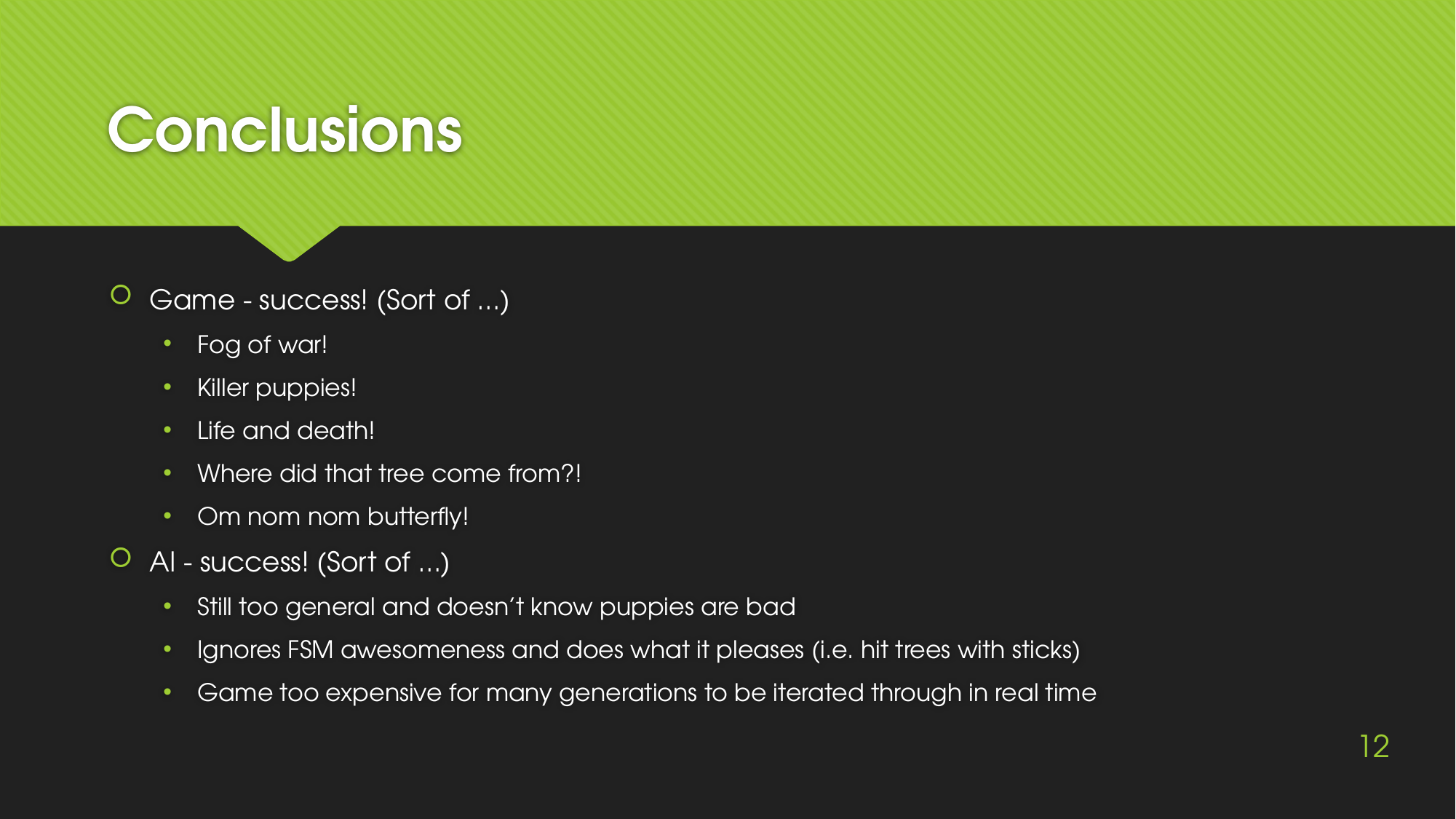

# Conclusions
Game - success! (Sort of …)
Fog of war!
Killer puppies!
Life and death!
Where did that tree come from?!
Om nom nom butterfly!
AI - success! (Sort of …)
Still too general and doesn’t know puppies are bad
Ignores FSM awesomeness and does what it pleases (i.e. hit trees with sticks)
Game too expensive for many generations to be iterated through in real time
12